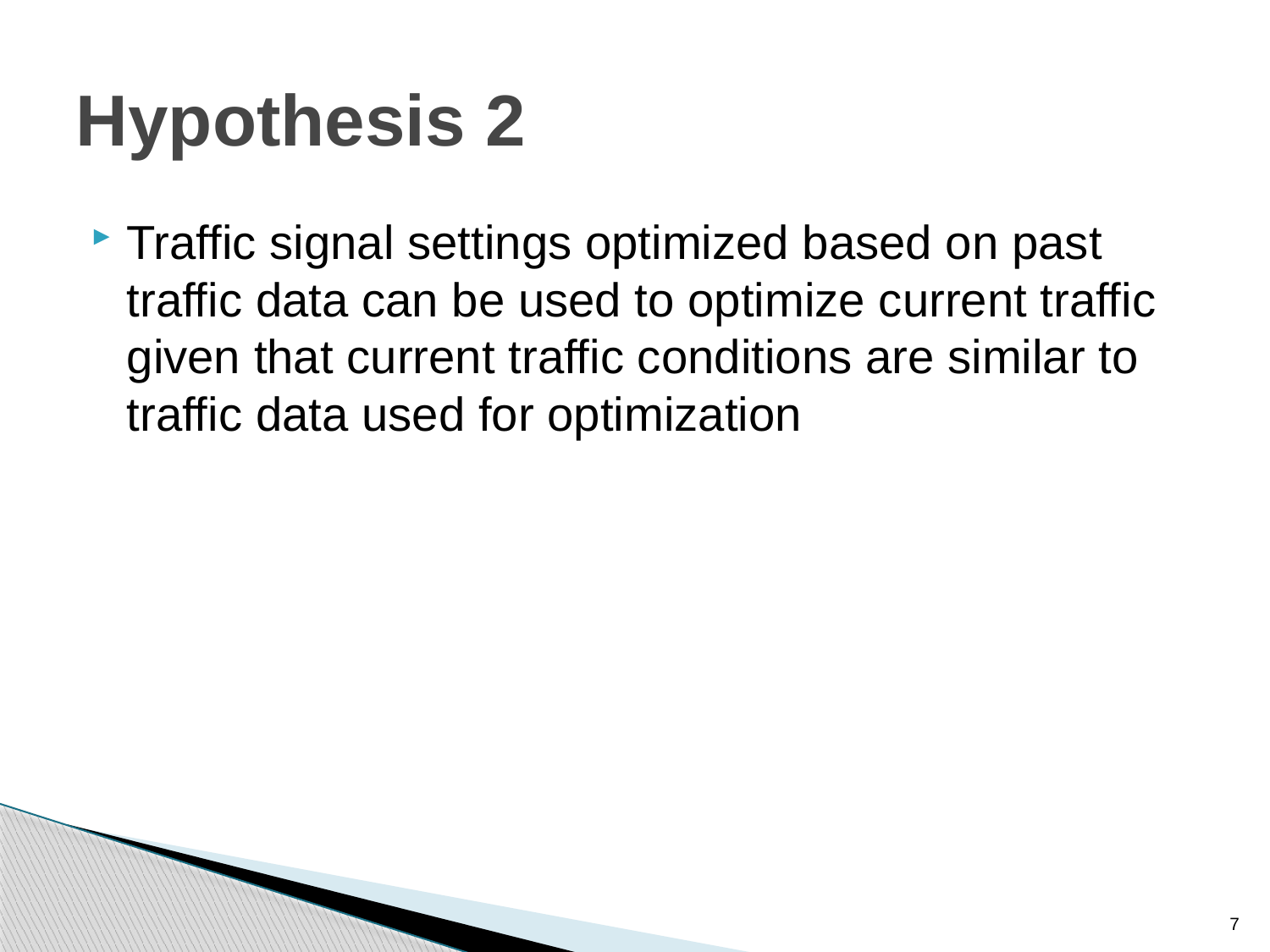

# Hypothesis 2
Traffic signal settings optimized based on past traffic data can be used to optimize current traffic given that current traffic conditions are similar to traffic data used for optimization
7